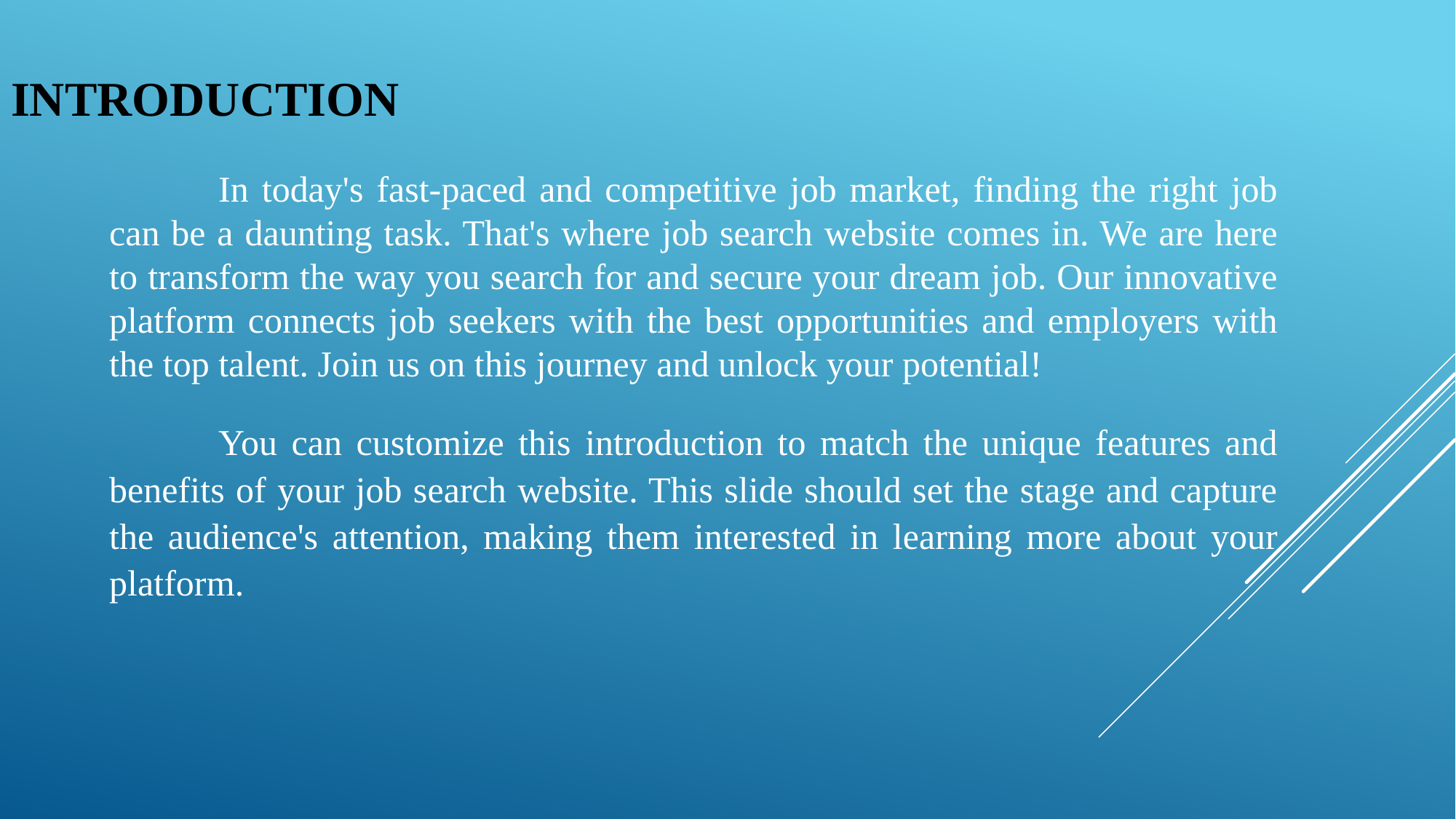

# INTRODUCTION
	In today's fast-paced and competitive job market, finding the right job can be a daunting task. That's where job search website comes in. We are here to transform the way you search for and secure your dream job. Our innovative platform connects job seekers with the best opportunities and employers with the top talent. Join us on this journey and unlock your potential!
	You can customize this introduction to match the unique features and benefits of your job search website. This slide should set the stage and capture the audience's attention, making them interested in learning more about your platform.